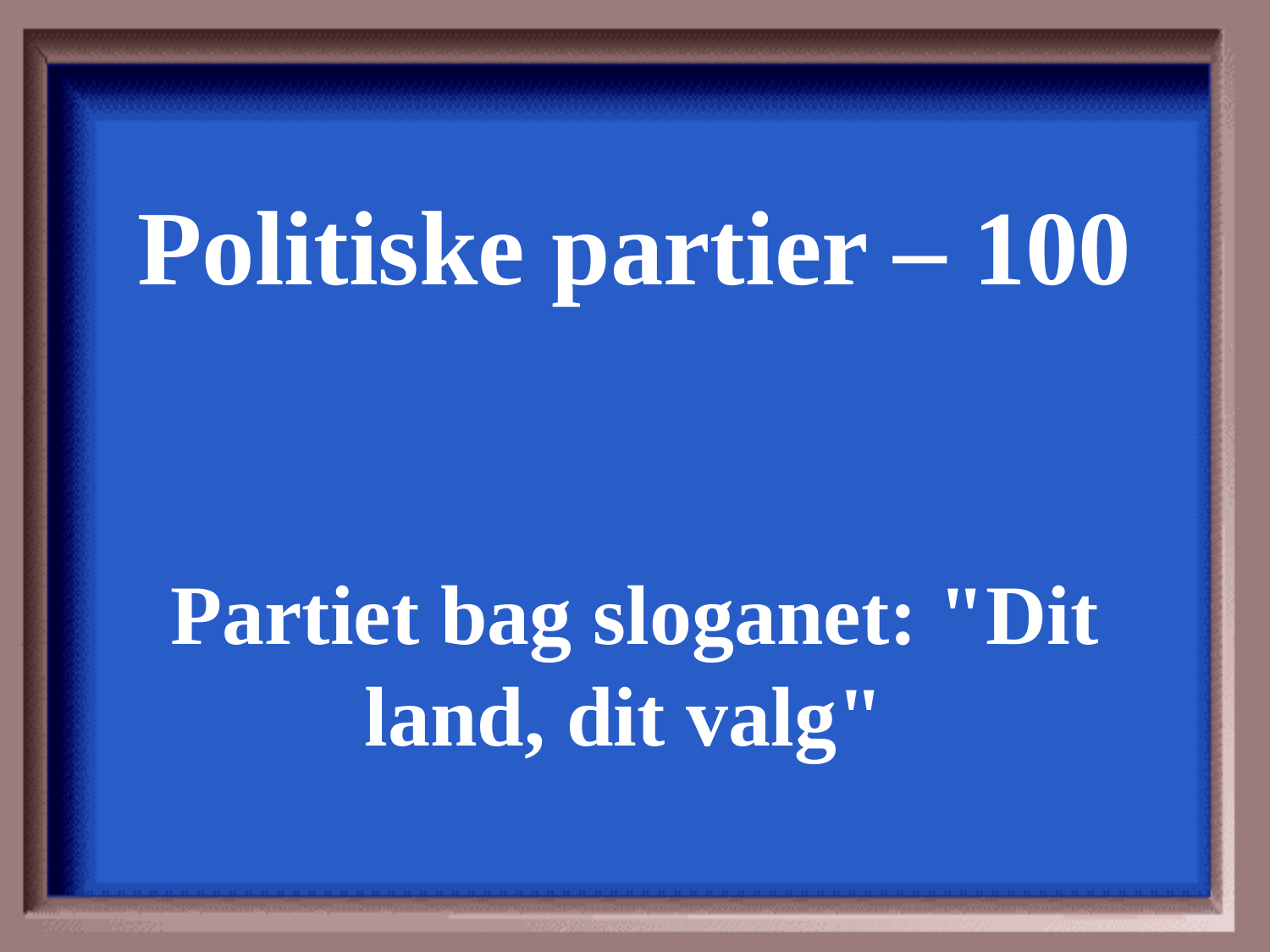

Politiske partier – 100
Partiet bag sloganet: "Dit land, dit valg"